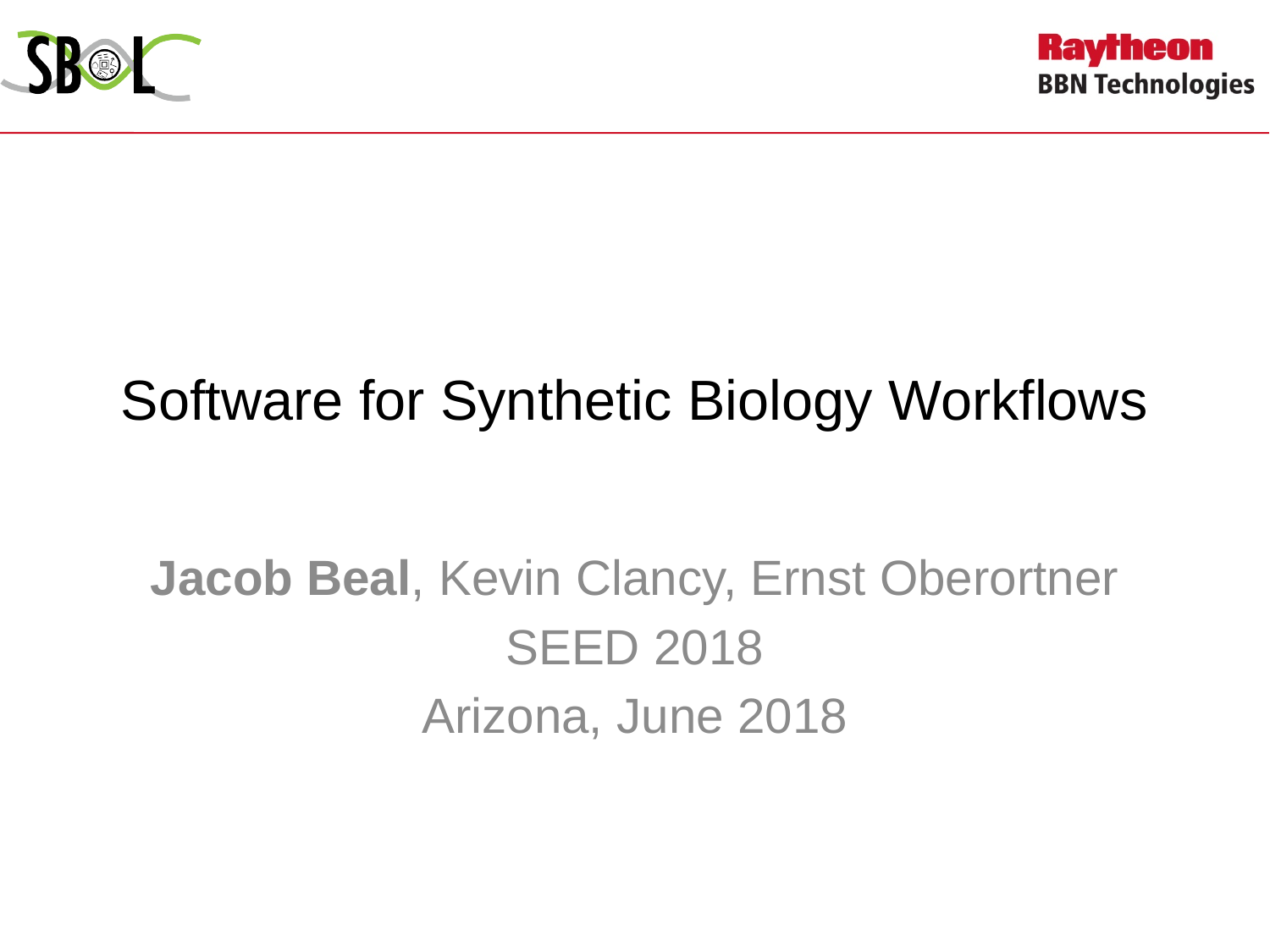

# Software for Synthetic Biology Workflows
Jacob Beal, Kevin Clancy, Ernst Oberortner
SEED 2018
Arizona, June 2018